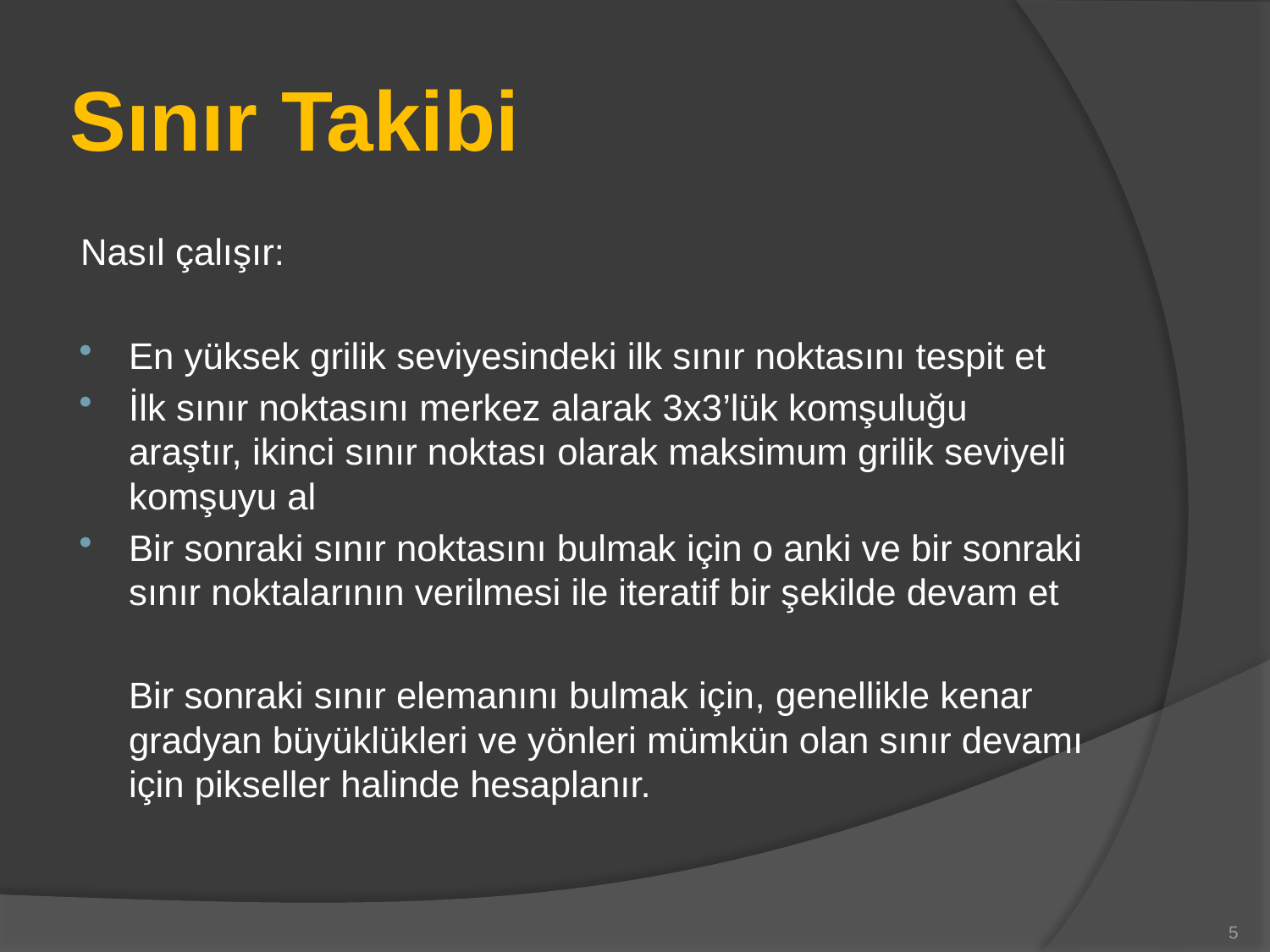

# Sınır Takibi
Nasıl çalışır:

En yüksek grilik seviyesindeki ilk sınır noktasını tespit et
İlk sınır noktasını merkez alarak 3x3’lük komşuluğu araştır, ikinci sınır noktası olarak maksimum grilik seviyeli komşuyu al
Bir sonraki sınır noktasını bulmak için o anki ve bir sonraki sınır noktalarının verilmesi ile iteratif bir şekilde devam et

	Bir sonraki sınır elemanını bulmak için, genellikle kenar gradyan büyüklükleri ve yönleri mümkün olan sınır devamı için pikseller halinde hesaplanır.
5